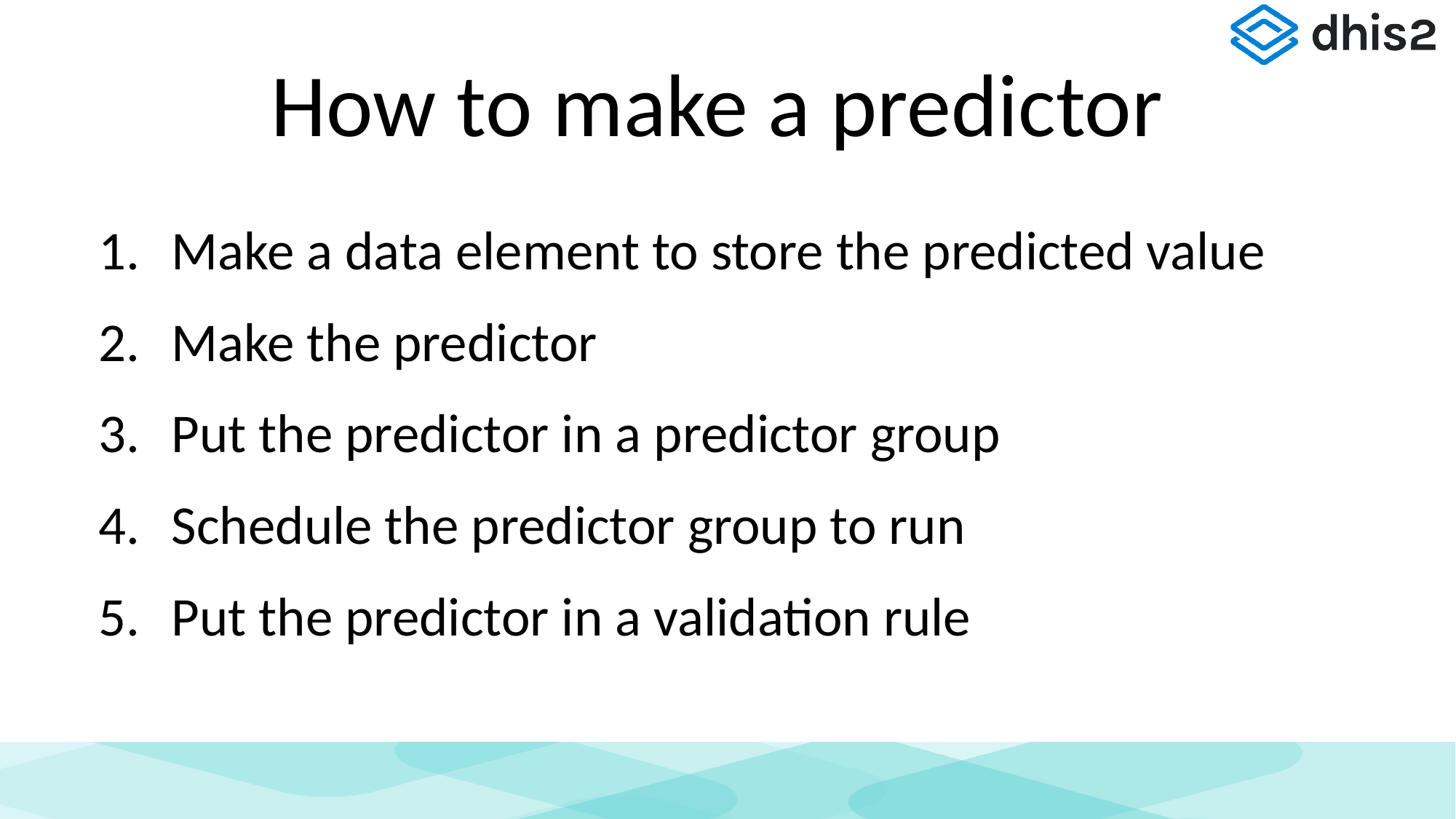

# How to make a predictor
Make a data element to store the predicted value
Make the predictor
Put the predictor in a predictor group
Schedule the predictor group to run
Put the predictor in a validation rule